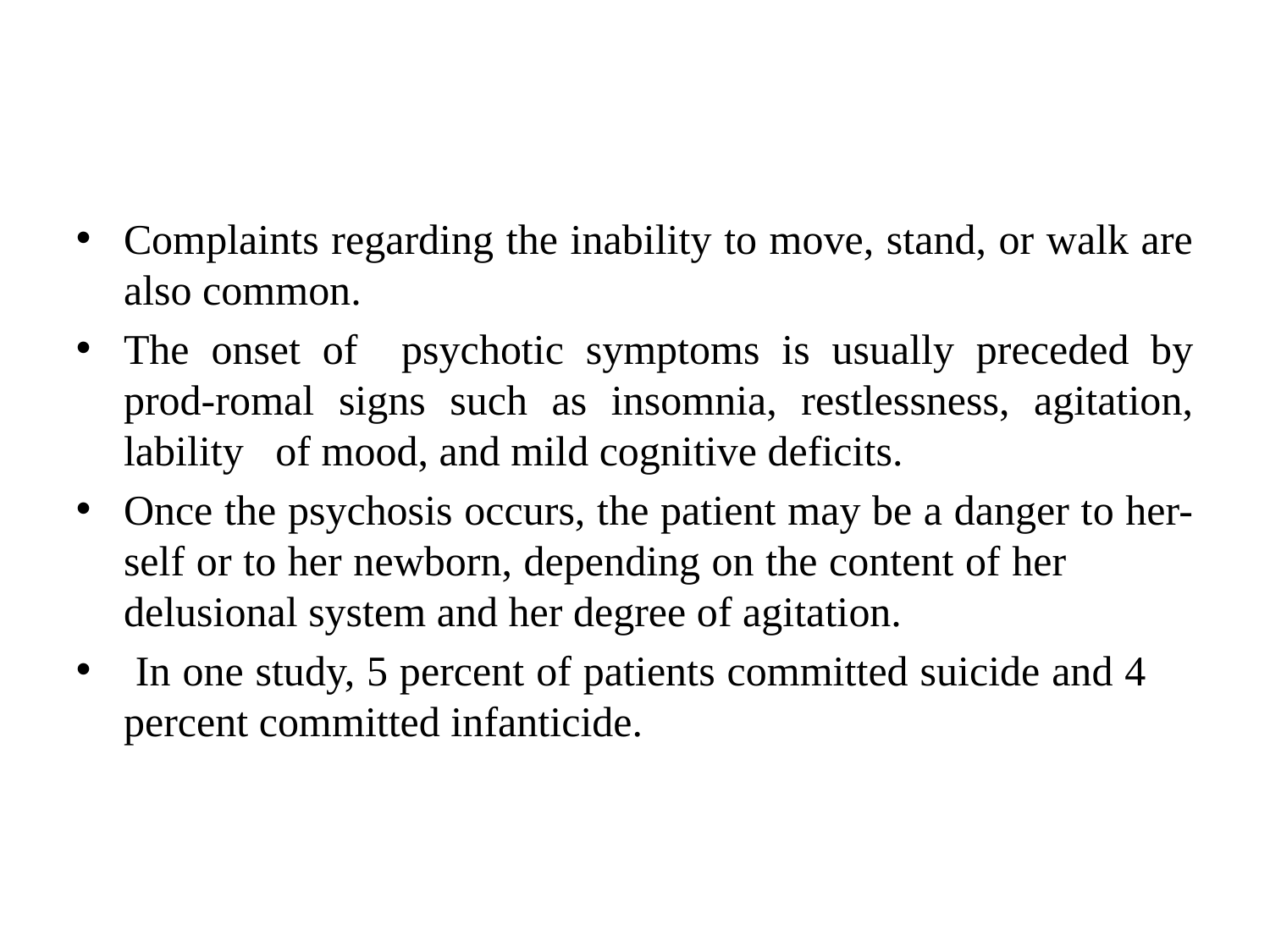

#
Complaints regarding the inability to move, stand, or walk are also common.
The onset of  psychotic symptoms is usually preceded by prod-romal signs such as insomnia, restlessness, agitation, lability   of mood, and mild cognitive deficits.
Once the psychosis occurs, the patient may be a danger to her-self or to her newborn, depending on the content of her            delusional system and her degree of agitation.
 In one study, 5 percent of patients committed suicide and 4     percent committed infanticide.